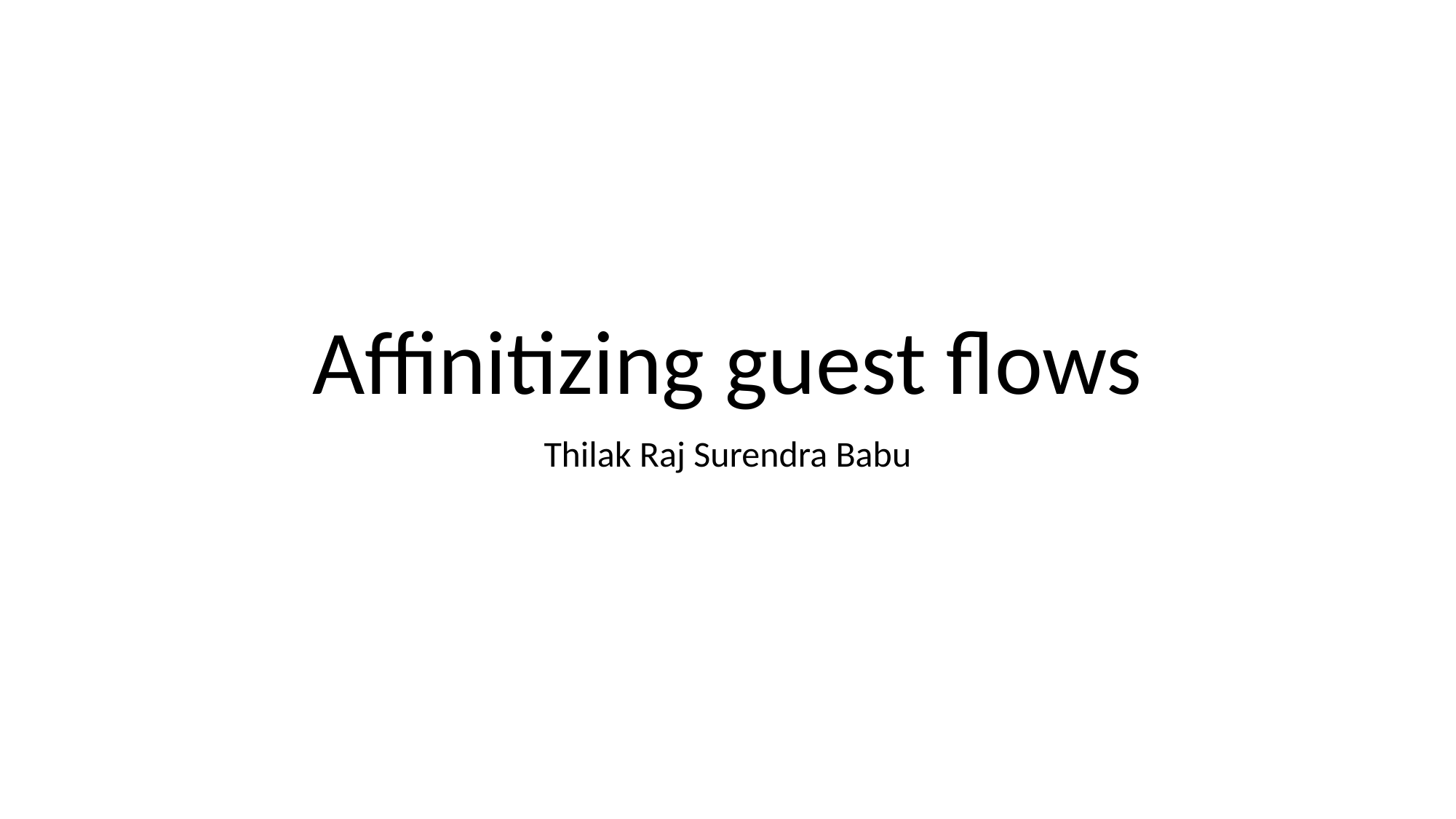

# Affinitizing guest flows
Thilak Raj Surendra Babu